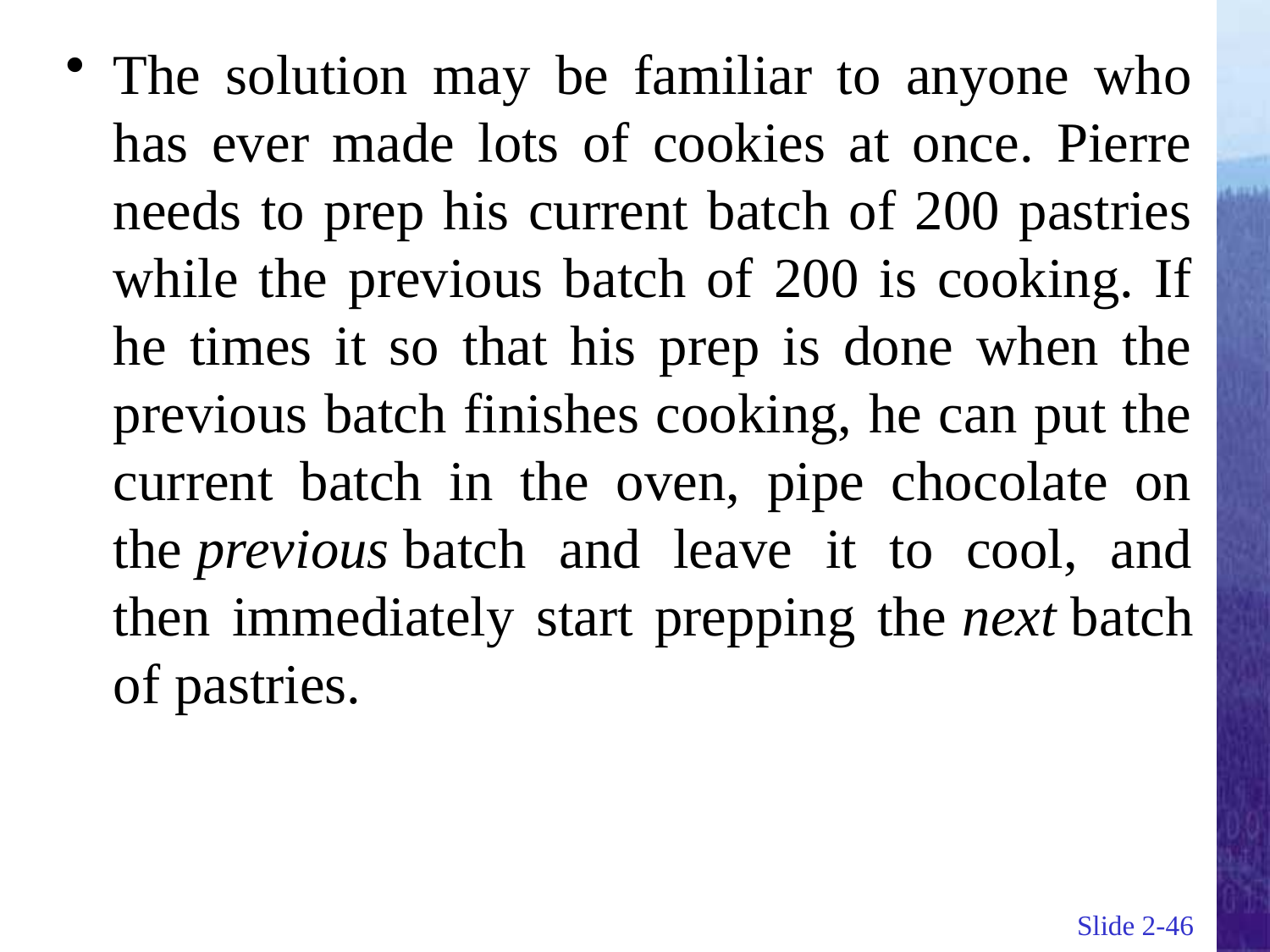

The solution may be familiar to anyone who has ever made lots of cookies at once. Pierre needs to prep his current batch of 200 pastries while the previous batch of 200 is cooking. If he times it so that his prep is done when the previous batch finishes cooking, he can put the current batch in the oven, pipe chocolate on the previous batch and leave it to cool, and then immediately start prepping the next batch of pastries.